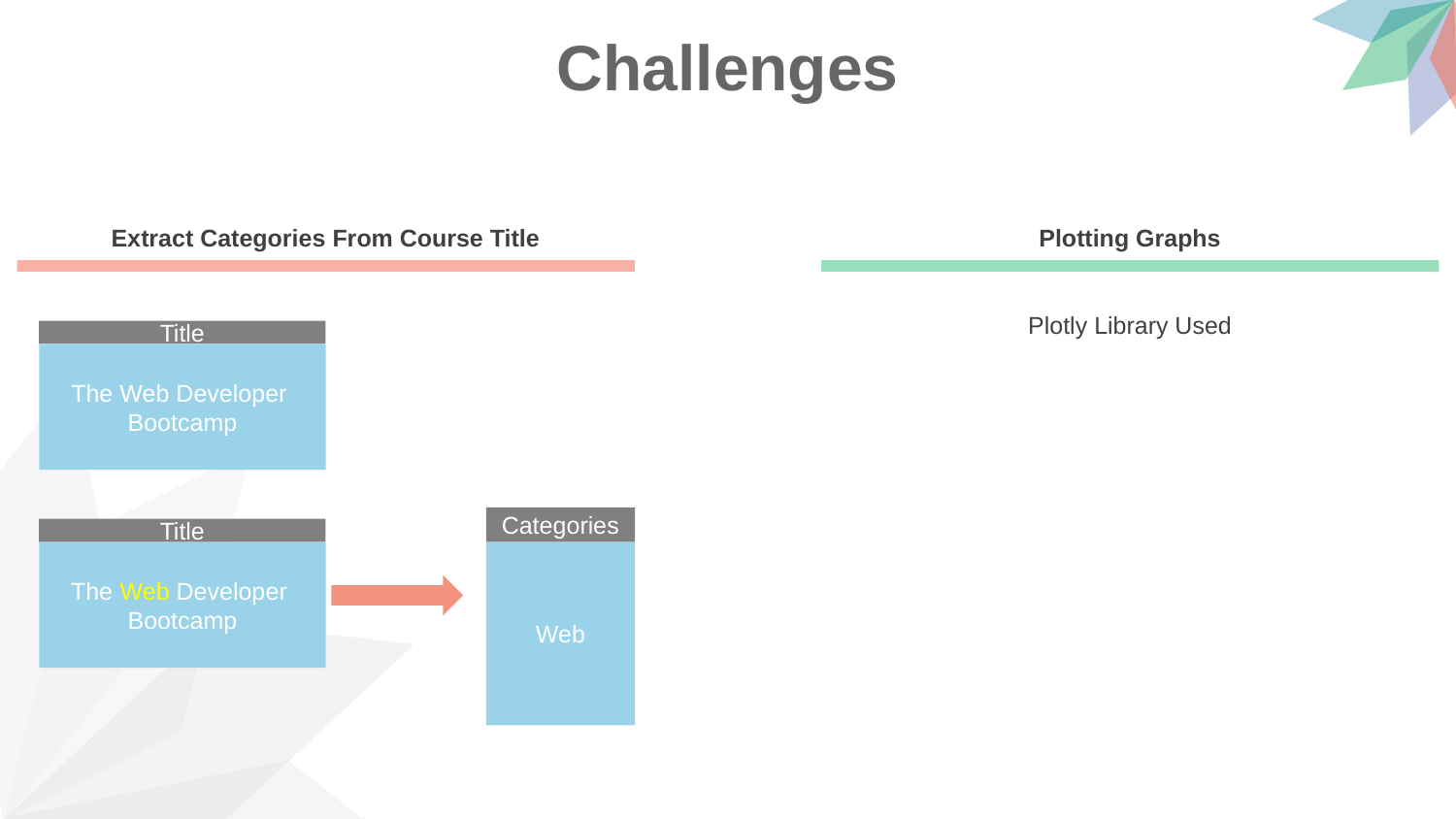

Challenges
Extract Categories From Course Title
Plotting Graphs

Plotly Library Used
Title
The Web Developer
Bootcamp
Categories
Title
The Web Developer
Bootcamp
Web